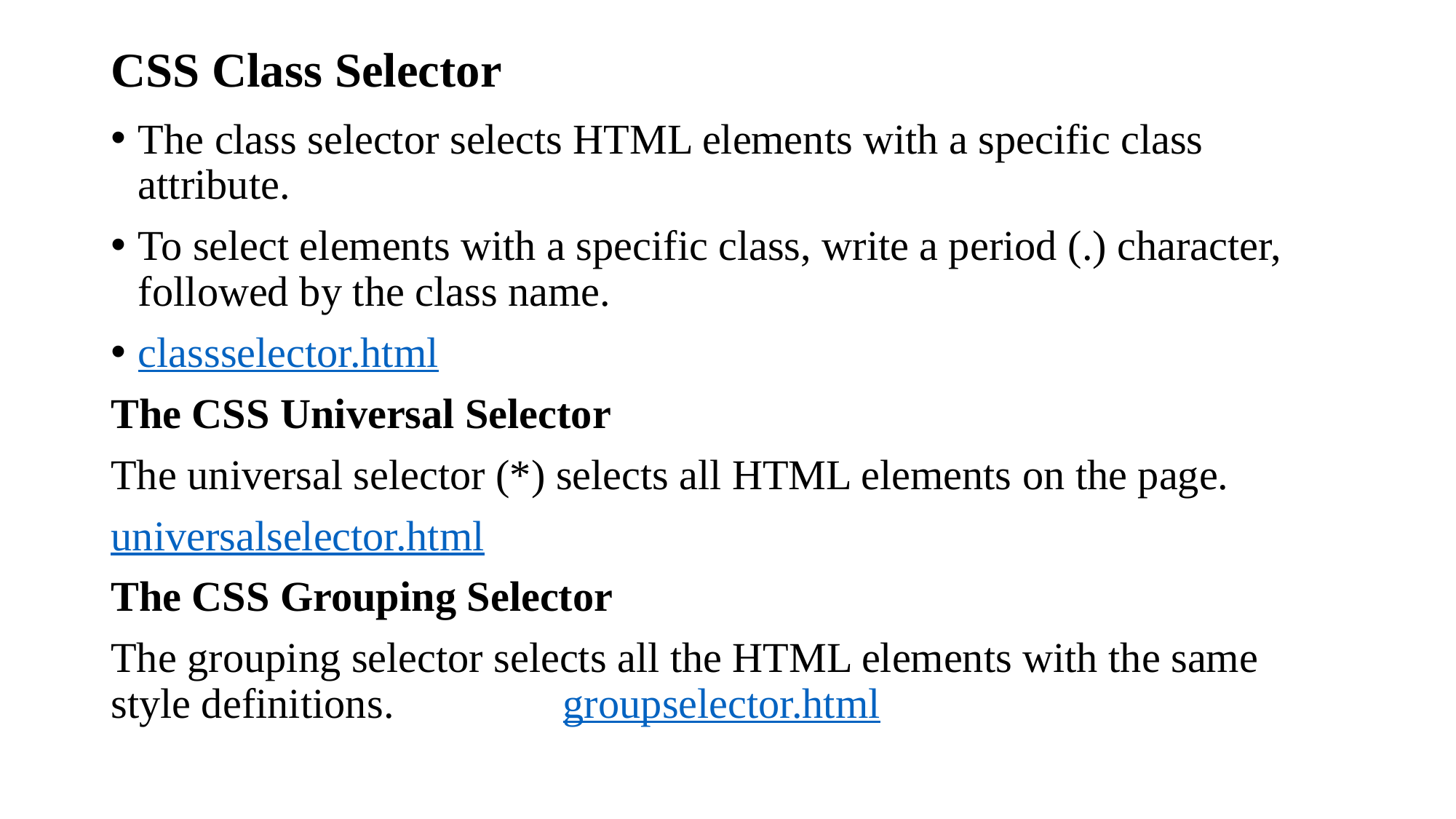

# CSS Class Selector
The class selector selects HTML elements with a specific class attribute.
To select elements with a specific class, write a period (.) character, followed by the class name.
classselector.html
The CSS Universal Selector
The universal selector (*) selects all HTML elements on the page.
universalselector.html
The CSS Grouping Selector
The grouping selector selects all the HTML elements with the same style definitions.                groupselector.html